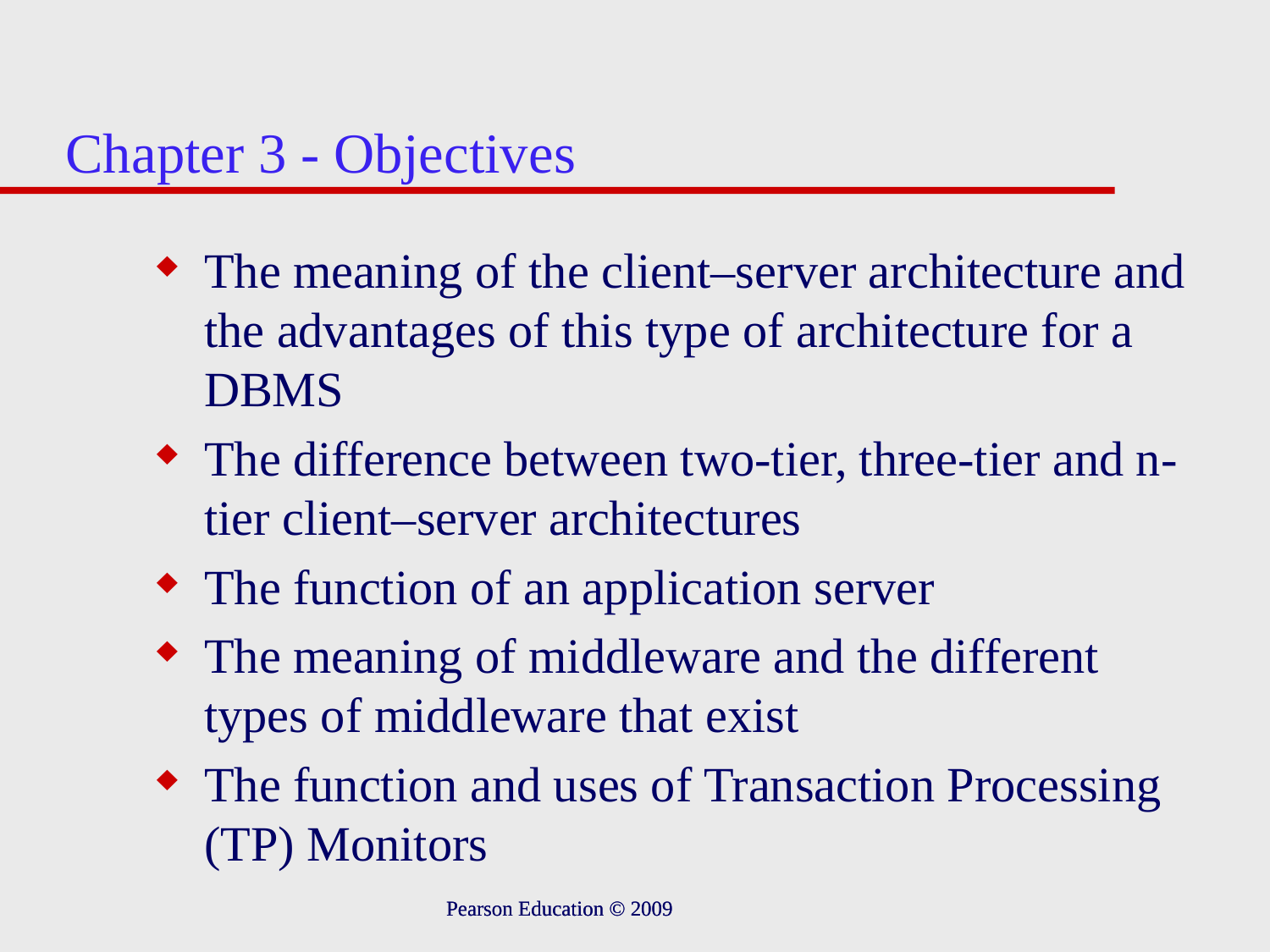

# Chapter 3 - Objectives
The meaning of the client–server architecture and the advantages of this type of architecture for a DBMS
The difference between two-tier, three-tier and n-tier client–server architectures
The function of an application server
The meaning of middleware and the different types of middleware that exist
The function and uses of Transaction Processing (TP) Monitors

Pearson Education © 2009